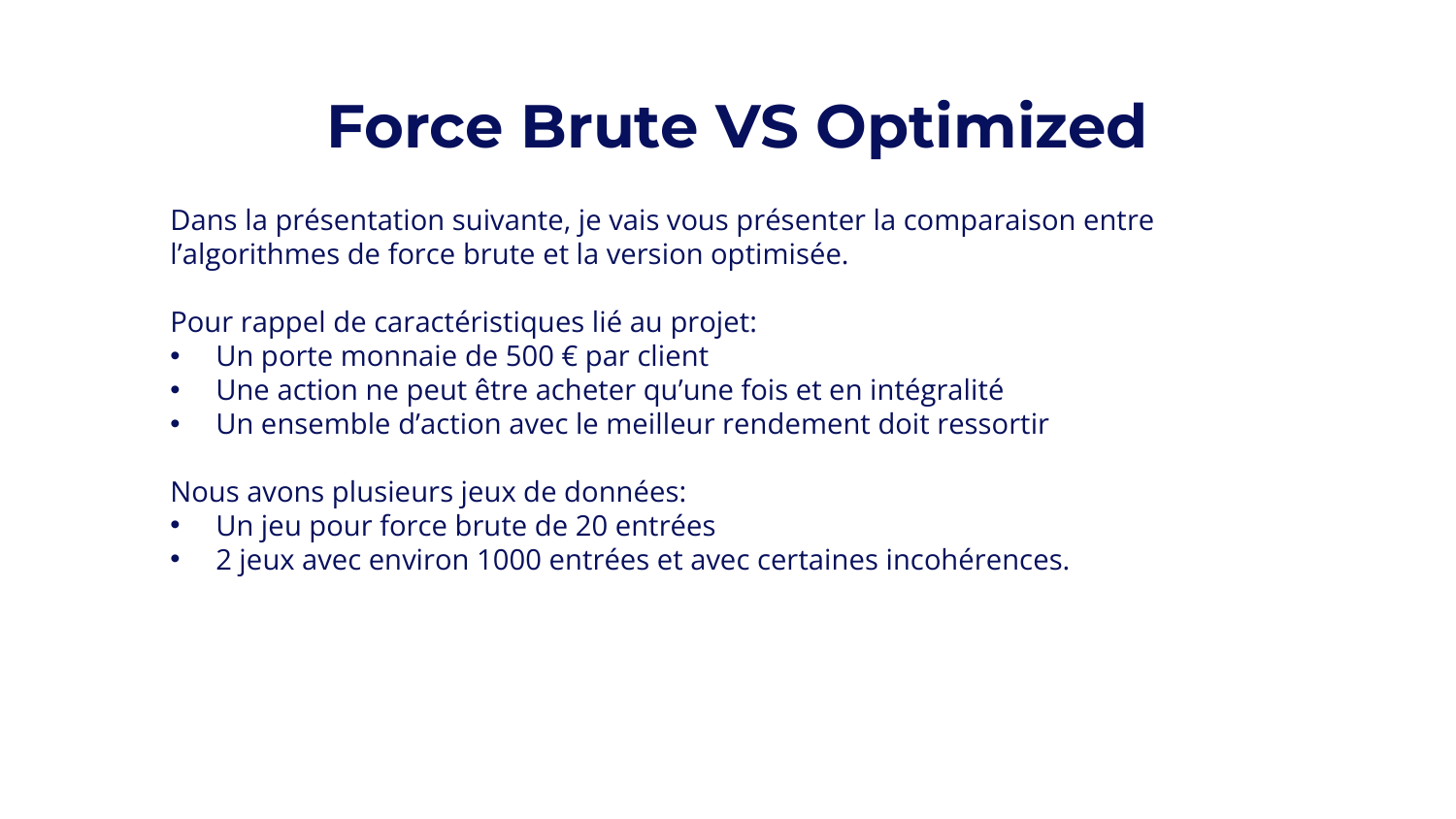

# Force Brute VS Optimized
Dans la présentation suivante, je vais vous présenter la comparaison entre l’algorithmes de force brute et la version optimisée.

Pour rappel de caractéristiques lié au projet:
Un porte monnaie de 500 € par client
Une action ne peut être acheter qu’une fois et en intégralité
Un ensemble d’action avec le meilleur rendement doit ressortir

Nous avons plusieurs jeux de données:
Un jeu pour force brute de 20 entrées
2 jeux avec environ 1000 entrées et avec certaines incohérences.